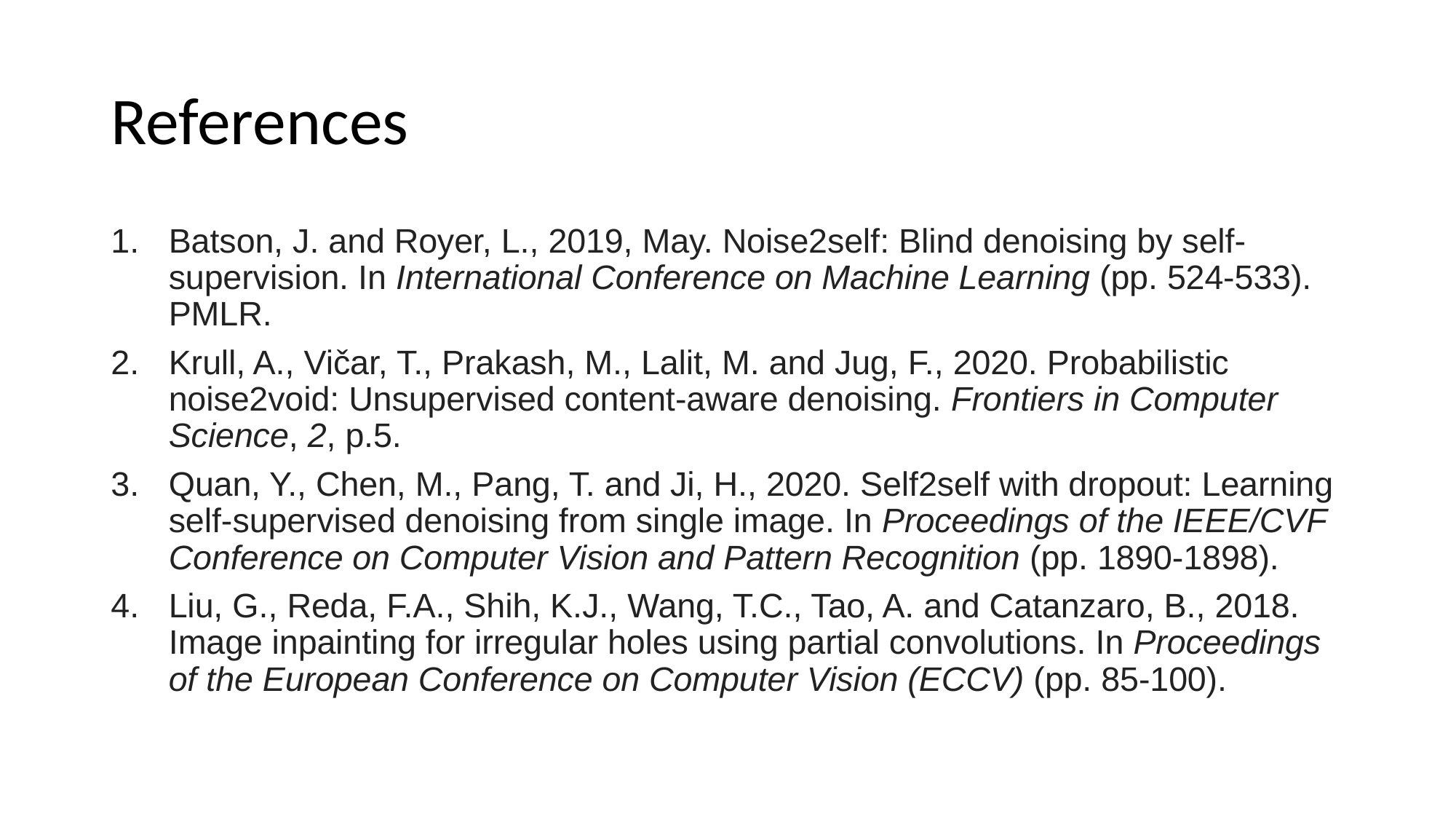

# References
Batson, J. and Royer, L., 2019, May. Noise2self: Blind denoising by self-supervision. In International Conference on Machine Learning (pp. 524-533). PMLR.
Krull, A., Vičar, T., Prakash, M., Lalit, M. and Jug, F., 2020. Probabilistic noise2void: Unsupervised content-aware denoising. Frontiers in Computer Science, 2, p.5.
Quan, Y., Chen, M., Pang, T. and Ji, H., 2020. Self2self with dropout: Learning self-supervised denoising from single image. In Proceedings of the IEEE/CVF Conference on Computer Vision and Pattern Recognition (pp. 1890-1898).
Liu, G., Reda, F.A., Shih, K.J., Wang, T.C., Tao, A. and Catanzaro, B., 2018. Image inpainting for irregular holes using partial convolutions. In Proceedings of the European Conference on Computer Vision (ECCV) (pp. 85-100).